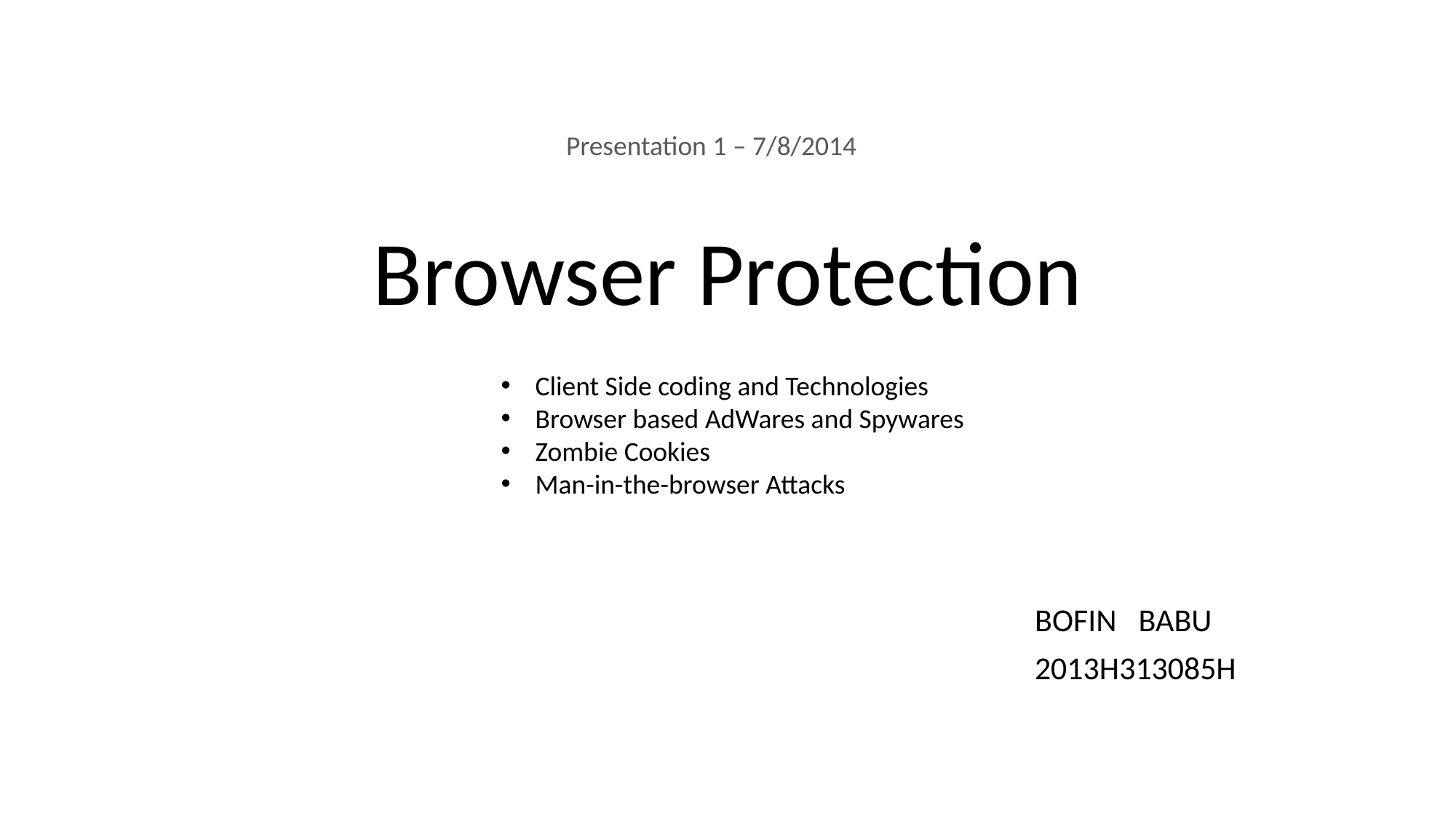

# Browser Protection
Presentation 1 – 7/8/2014
Client Side coding and Technologies
Browser based AdWares and Spywares
Zombie Cookies
Man-in-the-browser Attacks

BOFIN   BABU
2013H313085H